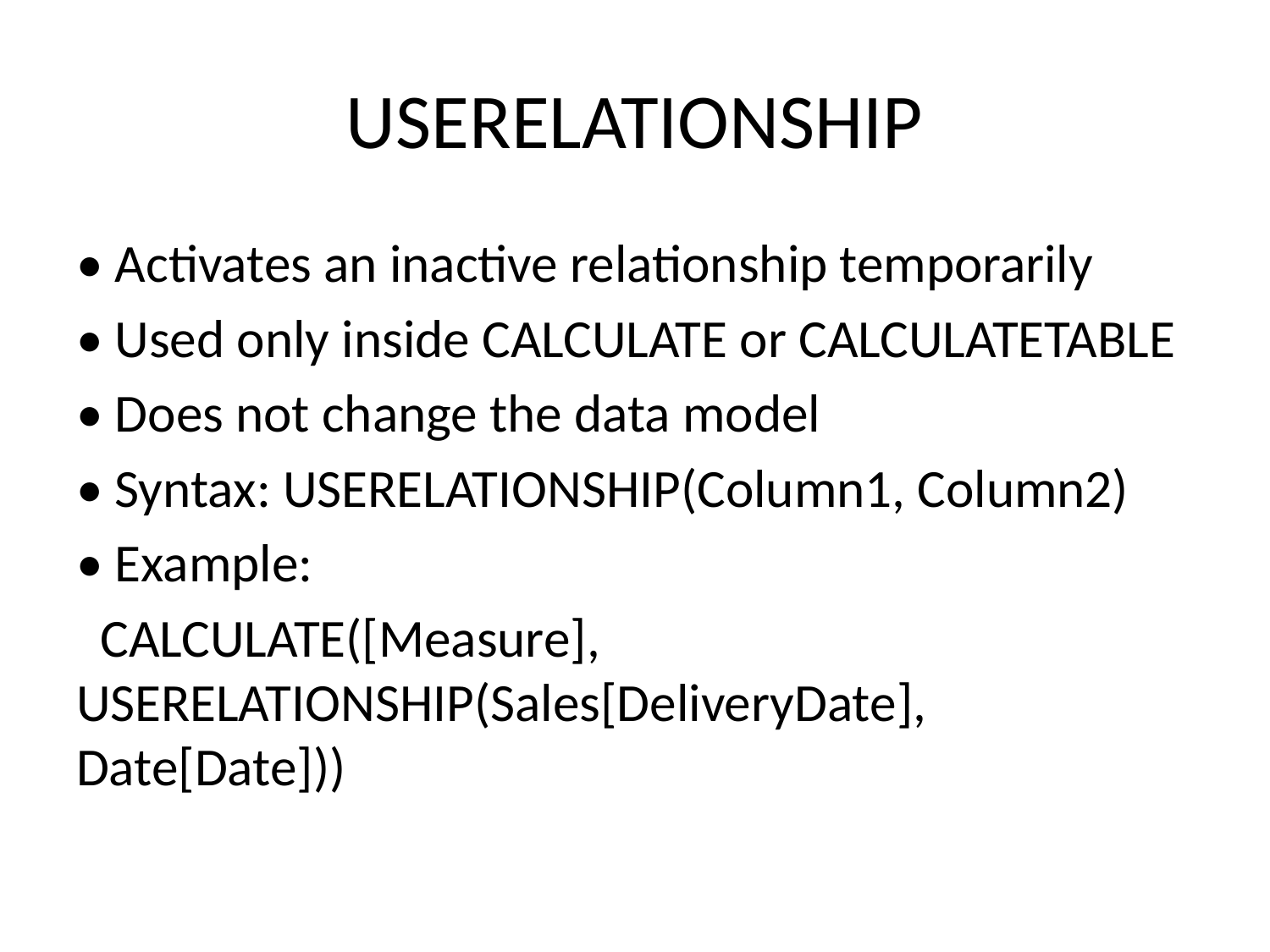

# USERELATIONSHIP
• Activates an inactive relationship temporarily
• Used only inside CALCULATE or CALCULATETABLE
• Does not change the data model
• Syntax: USERELATIONSHIP(Column1, Column2)
• Example:
  CALCULATE([Measure], USERELATIONSHIP(Sales[DeliveryDate], Date[Date]))